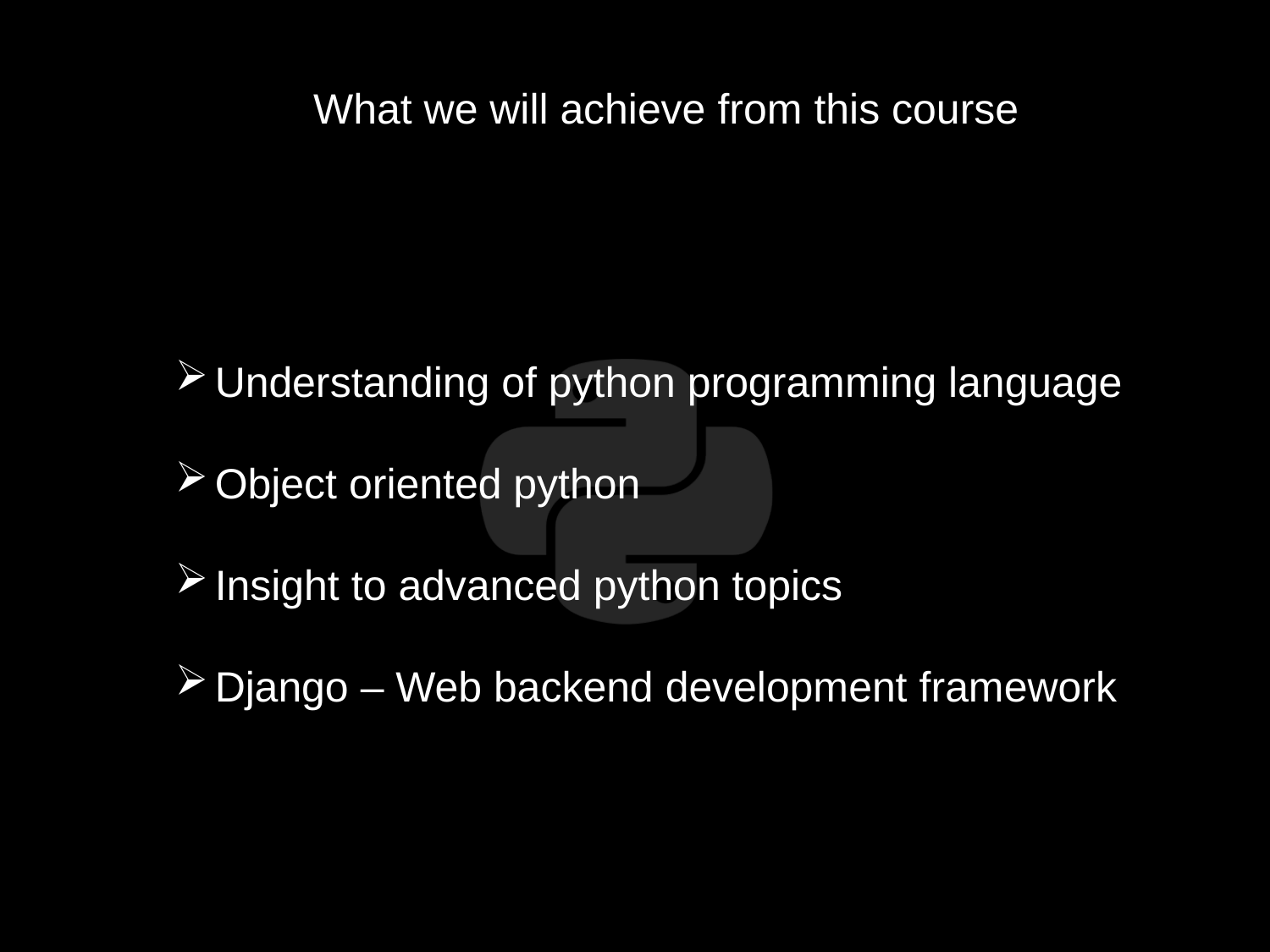

What we will achieve from this course
Understanding of python programming language

Object oriented python

Insight to advanced python topics

Django – Web backend development framework